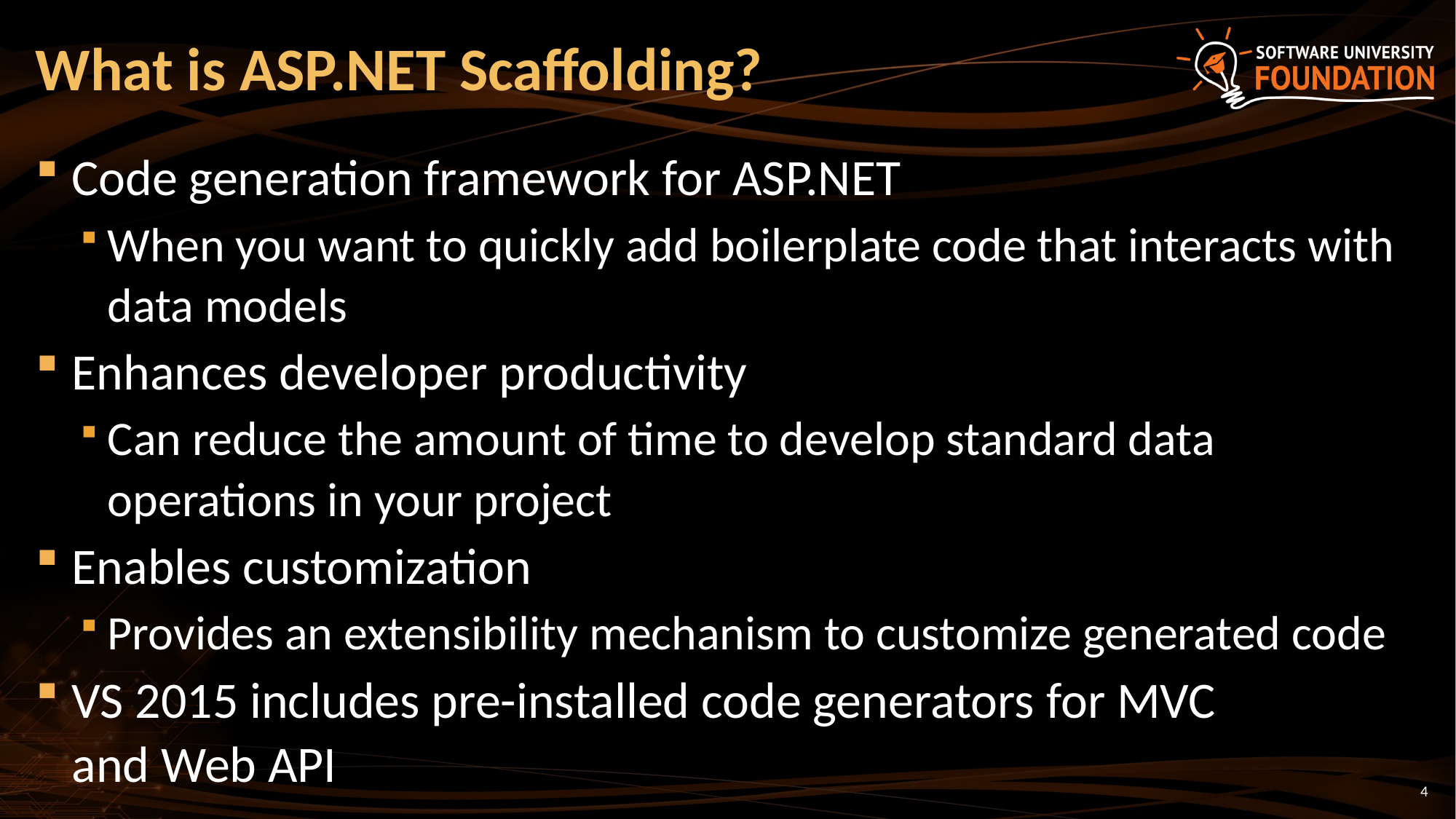

# What is ASP.NET Scaffolding?
Code generation framework for ASP.NET
When you want to quickly add boilerplate code that interacts with data models
Enhances developer productivity
Can reduce the amount of time to develop standard data operations in your project
Enables customization
Provides an extensibility mechanism to customize generated code
VS 2015 includes pre-installed code generators for MVC
and Web API
4